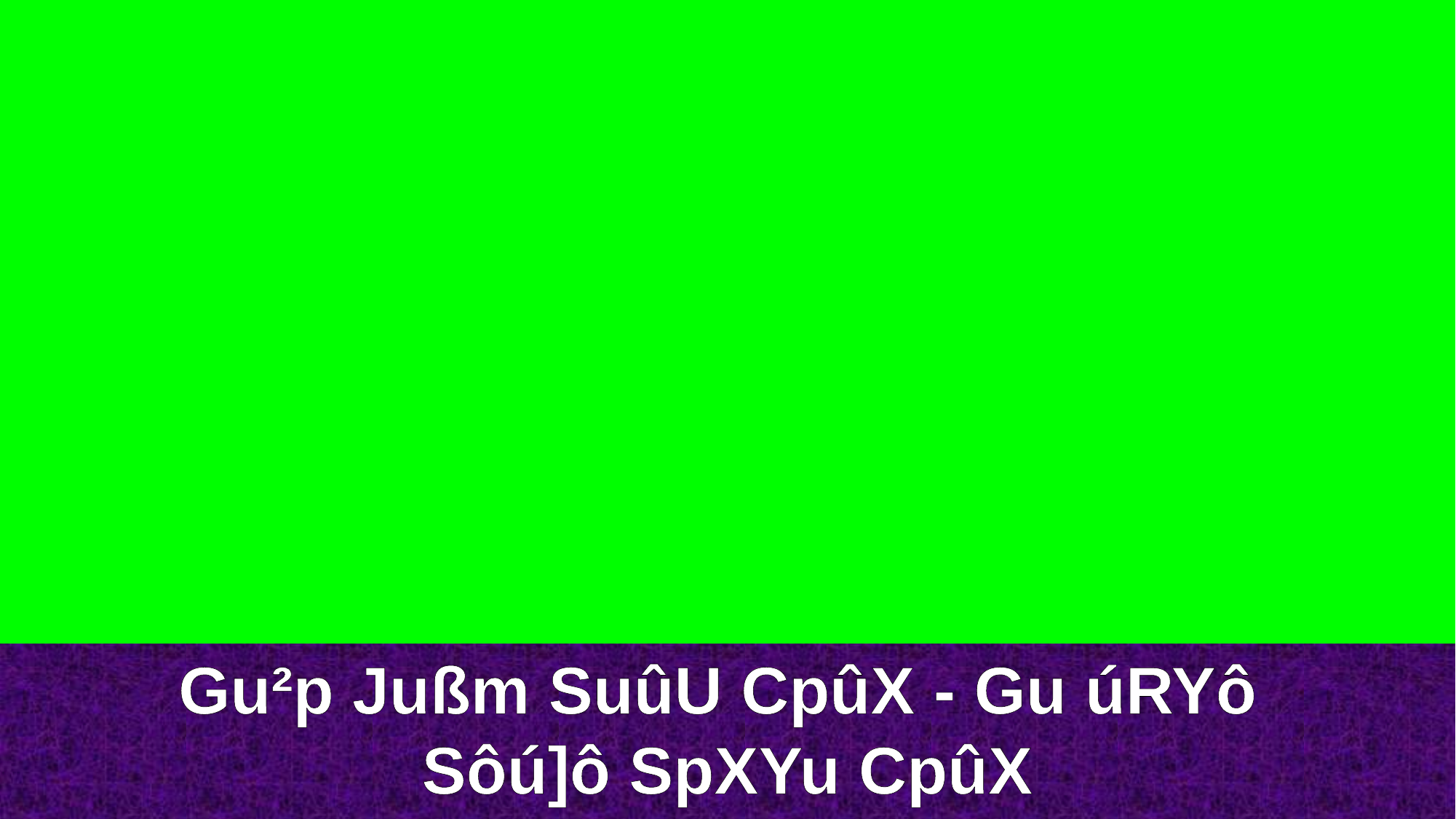

Gu²p Jußm SuûU CpûX - Gu úRYô
Sôú]ô SpXYu CpûX